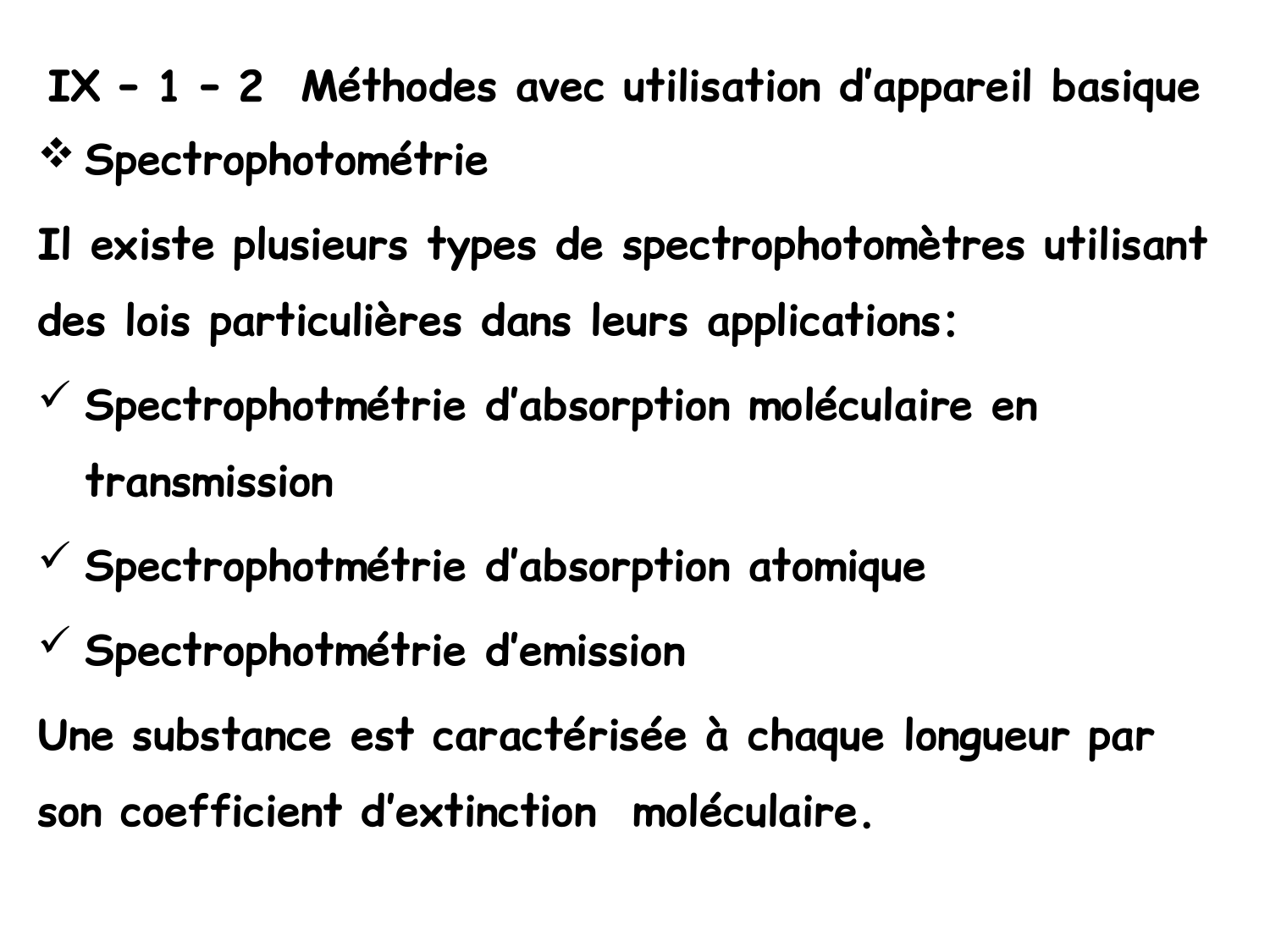

IX – 1 – 2  Méthodes avec utilisation d’appareil basique
Spectrophotométrie
Il existe plusieurs types de spectrophotomètres utilisant des lois particulières dans leurs applications:
Spectrophotmétrie d’absorption moléculaire en transmission
Spectrophotmétrie d’absorption atomique
Spectrophotmétrie d’emission
Une substance est caractérisée à chaque longueur par son coefficient d’extinction  moléculaire.